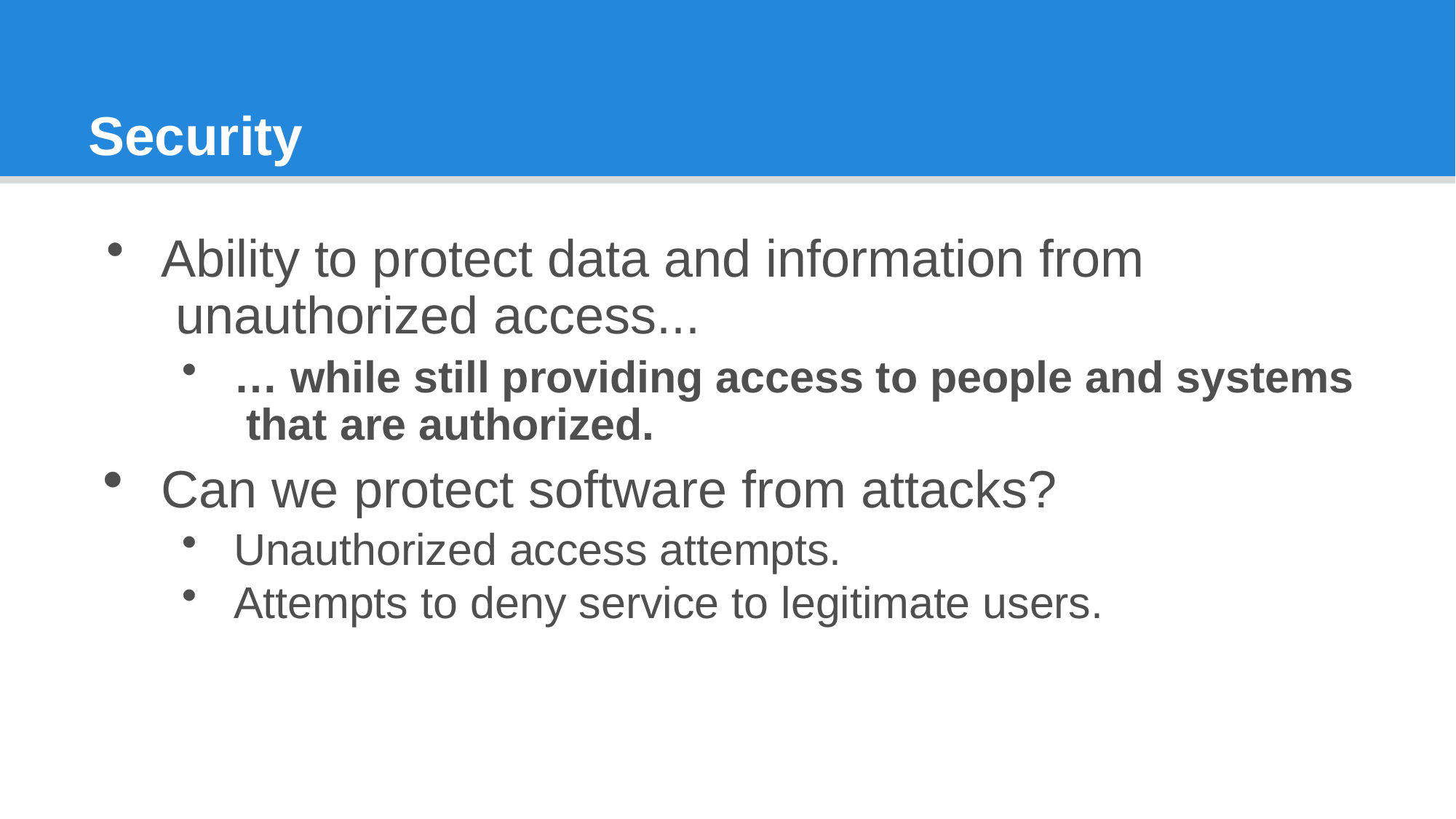

# Security
Ability to protect data and information from  unauthorized access...
… while still providing access to people and systems  that are authorized.
Can we protect software from attacks?
Unauthorized access attempts.
Attempts to deny service to legitimate users.
55